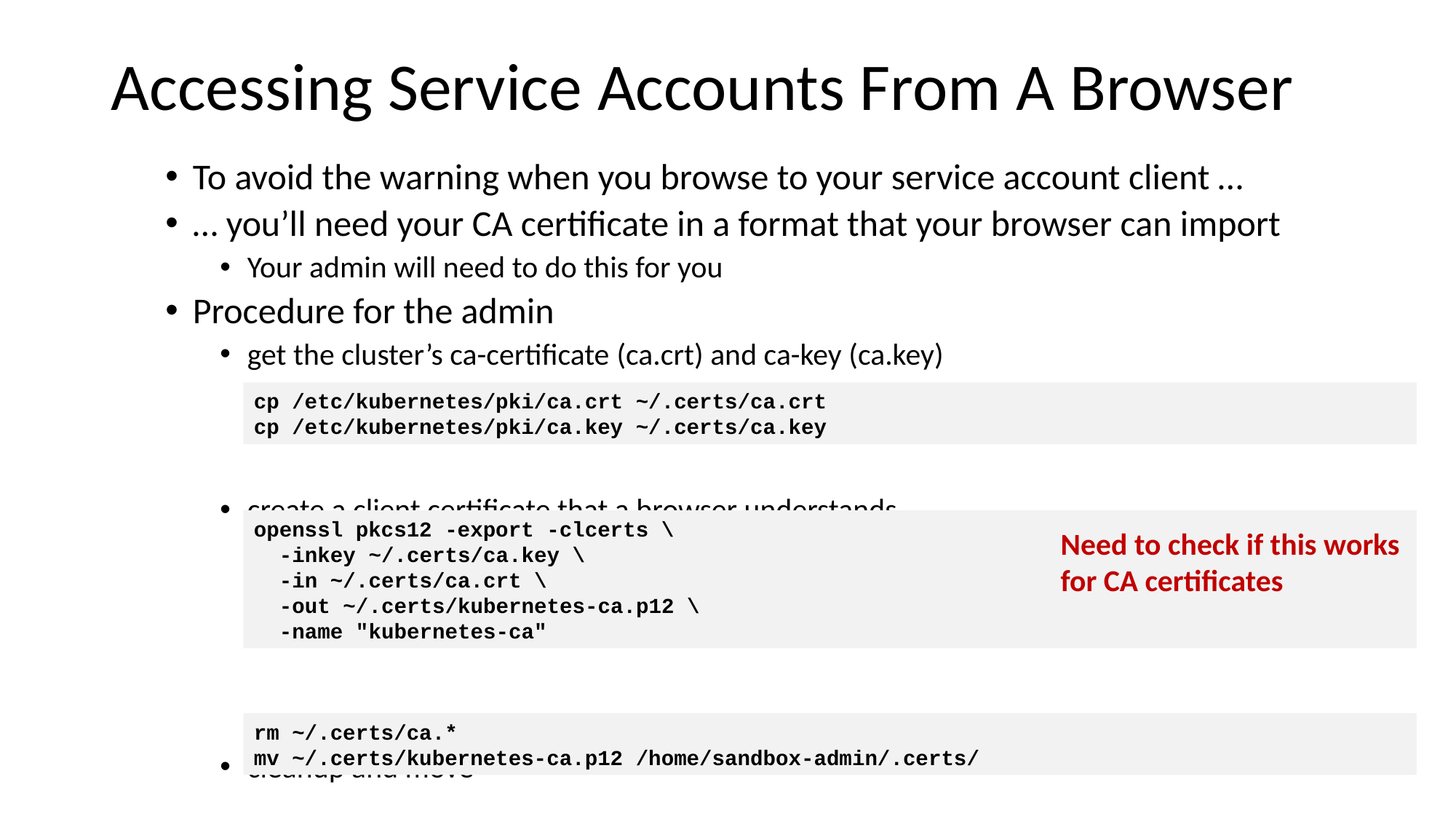

# Accessing Service Accounts From A Browser
To avoid the warning when you browse to your service account client …
… you’ll need your CA certificate in a format that your browser can import
Your admin will need to do this for you
Procedure for the admin
get the cluster’s ca-certificate (ca.crt) and ca-key (ca.key)

create a client certificate that a browser understands

cleanup and move

cp /etc/kubernetes/pki/ca.crt ~/.certs/ca.crt
cp /etc/kubernetes/pki/ca.key ~/.certs/ca.key
openssl pkcs12 -export -clcerts \
  -inkey ~/.certs/ca.key \
  -in ~/.certs/ca.crt \
  -out ~/.certs/kubernetes-ca.p12 \
  -name "kubernetes-ca"
Need to check if this works for CA certificates
rm ~/.certs/ca.*
mv ~/.certs/kubernetes-ca.p12 /home/sandbox-admin/.certs/